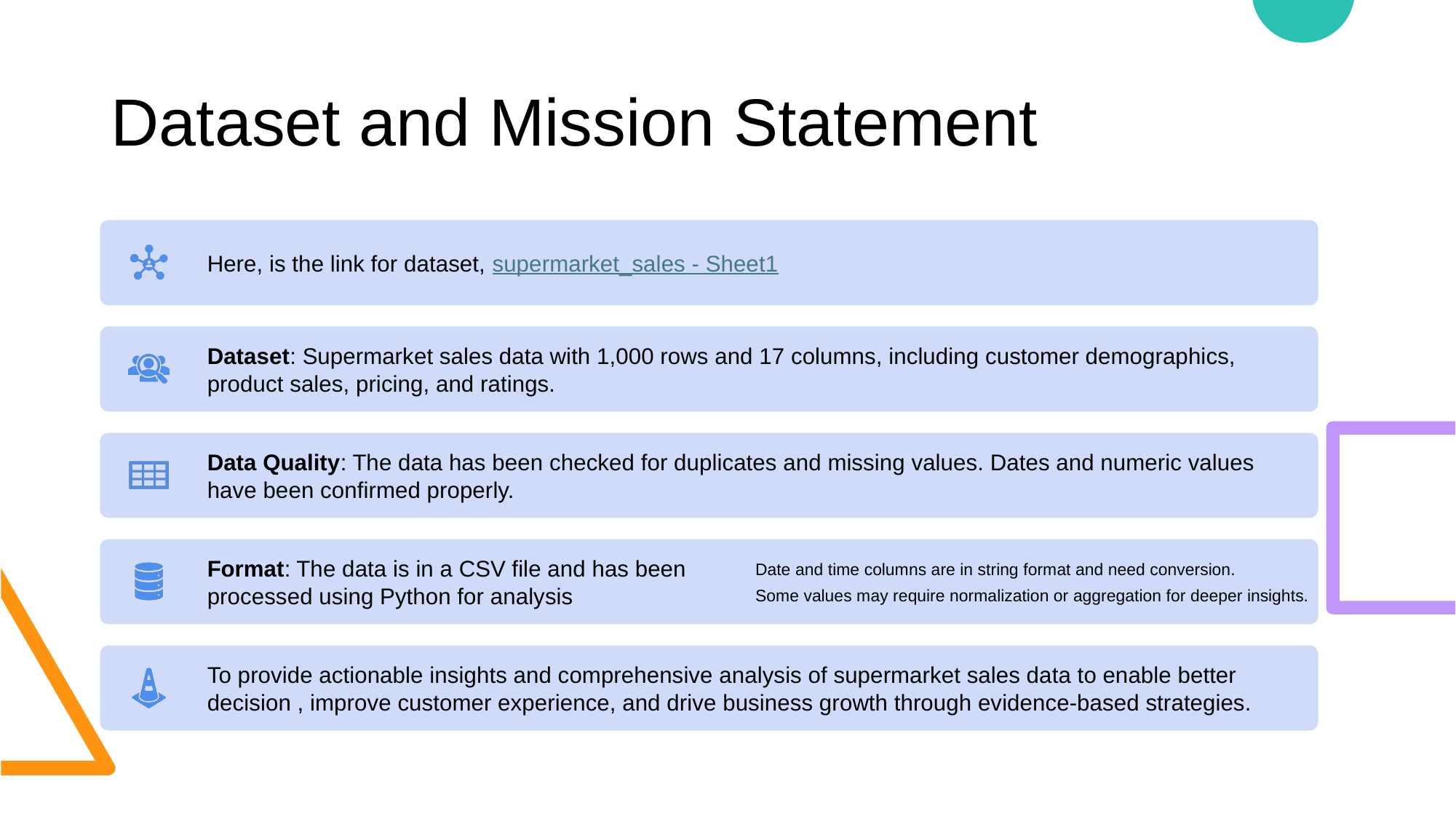

# Dataset and Mission Statement
Here, is the link for dataset, supermarket_sales - Sheet1
Dataset: Supermarket sales data with 1,000 rows and 17 columns, including customer demographics, product sales, pricing, and ratings.
Data Quality: The data has been checked for duplicates and missing values. Dates and numeric values have been confirmed properly.
Format: The data is in a CSV file and has been processed using Python for analysis
Date and time columns are in string format and need conversion.
Some values may require normalization or aggregation for deeper insights.
To provide actionable insights and comprehensive analysis of supermarket sales data to enable better decision , improve customer experience, and drive business growth through evidence-based strategies.